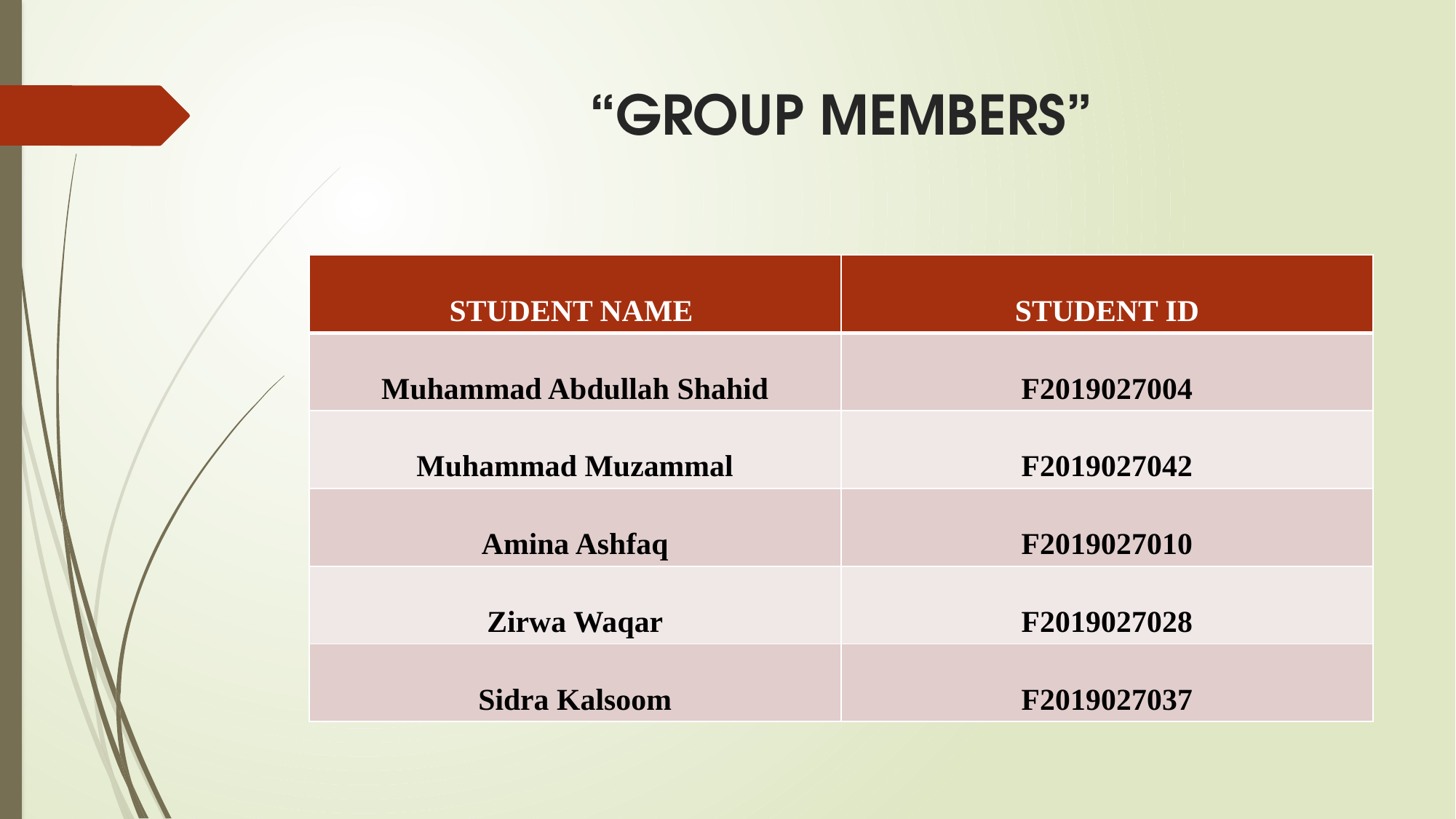

# “GROUP MEMBERS”
| STUDENT NAME | STUDENT ID |
| --- | --- |
| Muhammad Abdullah Shahid | F2019027004 |
| Muhammad Muzammal | F2019027042 |
| Amina Ashfaq | F2019027010 |
| Zirwa Waqar | F2019027028 |
| Sidra Kalsoom | F2019027037 |